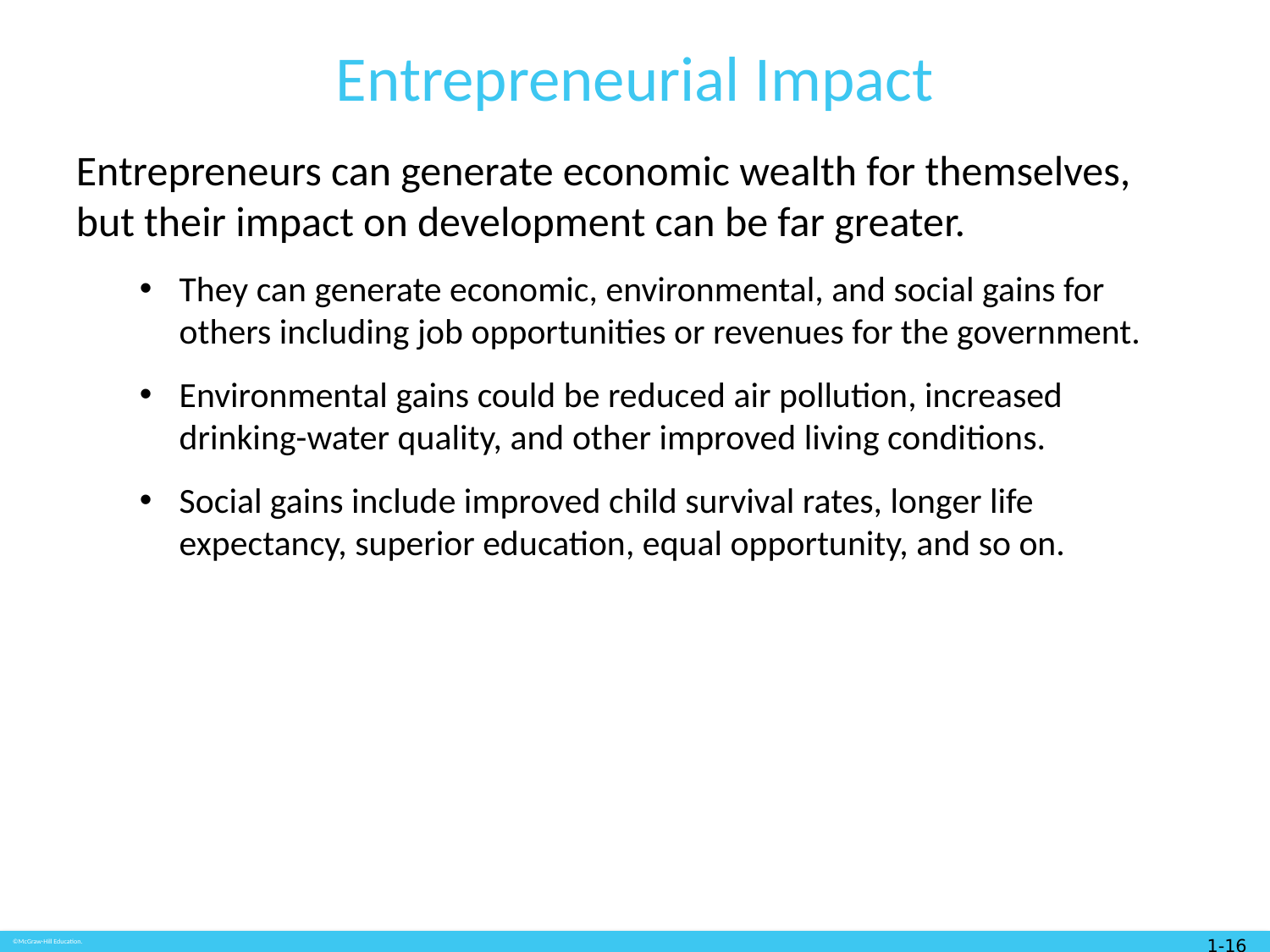

# Entrepreneurial Impact
Entrepreneurs can generate economic wealth for themselves, but their impact on development can be far greater.
They can generate economic, environmental, and social gains for others including job opportunities or revenues for the government.
Environmental gains could be reduced air pollution, increased drinking-water quality, and other improved living conditions.
Social gains include improved child survival rates, longer life expectancy, superior education, equal opportunity, and so on.